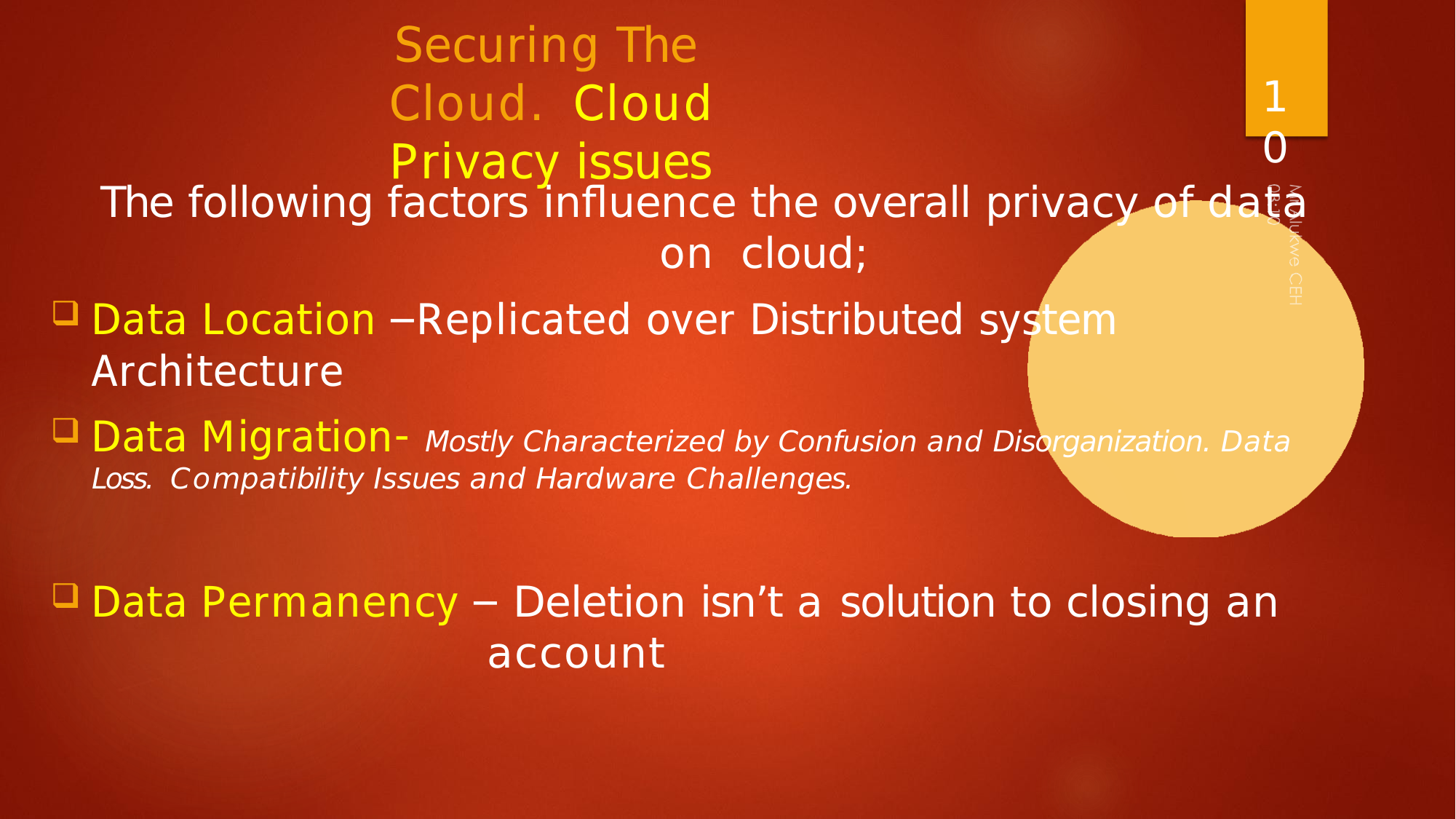

# Securing The Cloud.  Cloud Privacy issues
10
The following factors influence the overall privacy of data on  cloud;
Data Location –Replicated over Distributed system Architecture
Data Migration- Mostly Characterized by Confusion and Disorganization. Data Loss.  Compatibility Issues and Hardware Challenges.

Data Permanency – Deletion isn’t a solution to closing an
account